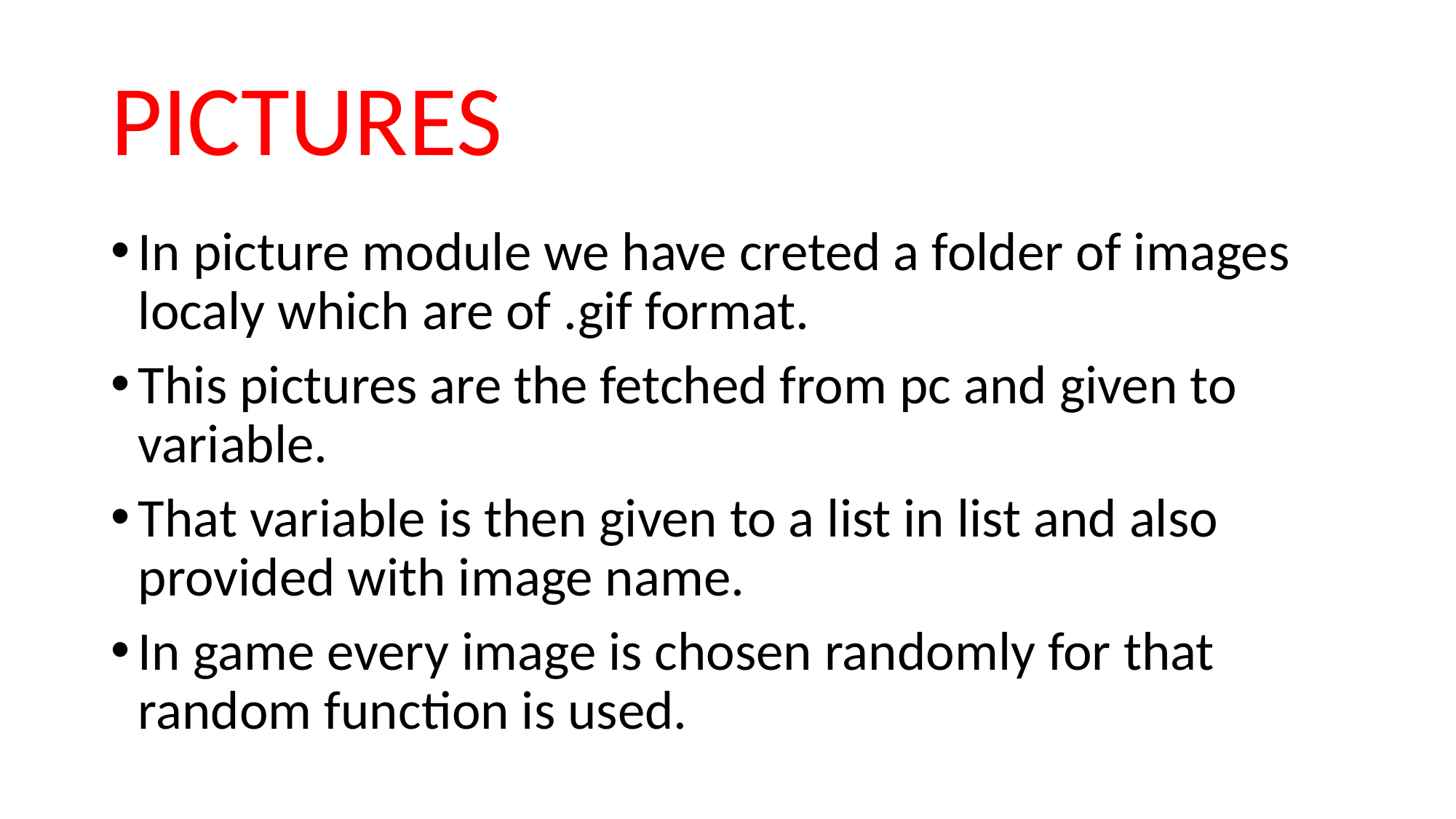

# PICTURES
In picture module we have creted a folder of images localy which are of .gif format.
This pictures are the fetched from pc and given to variable.
That variable is then given to a list in list and also provided with image name.
In game every image is chosen randomly for that random function is used.